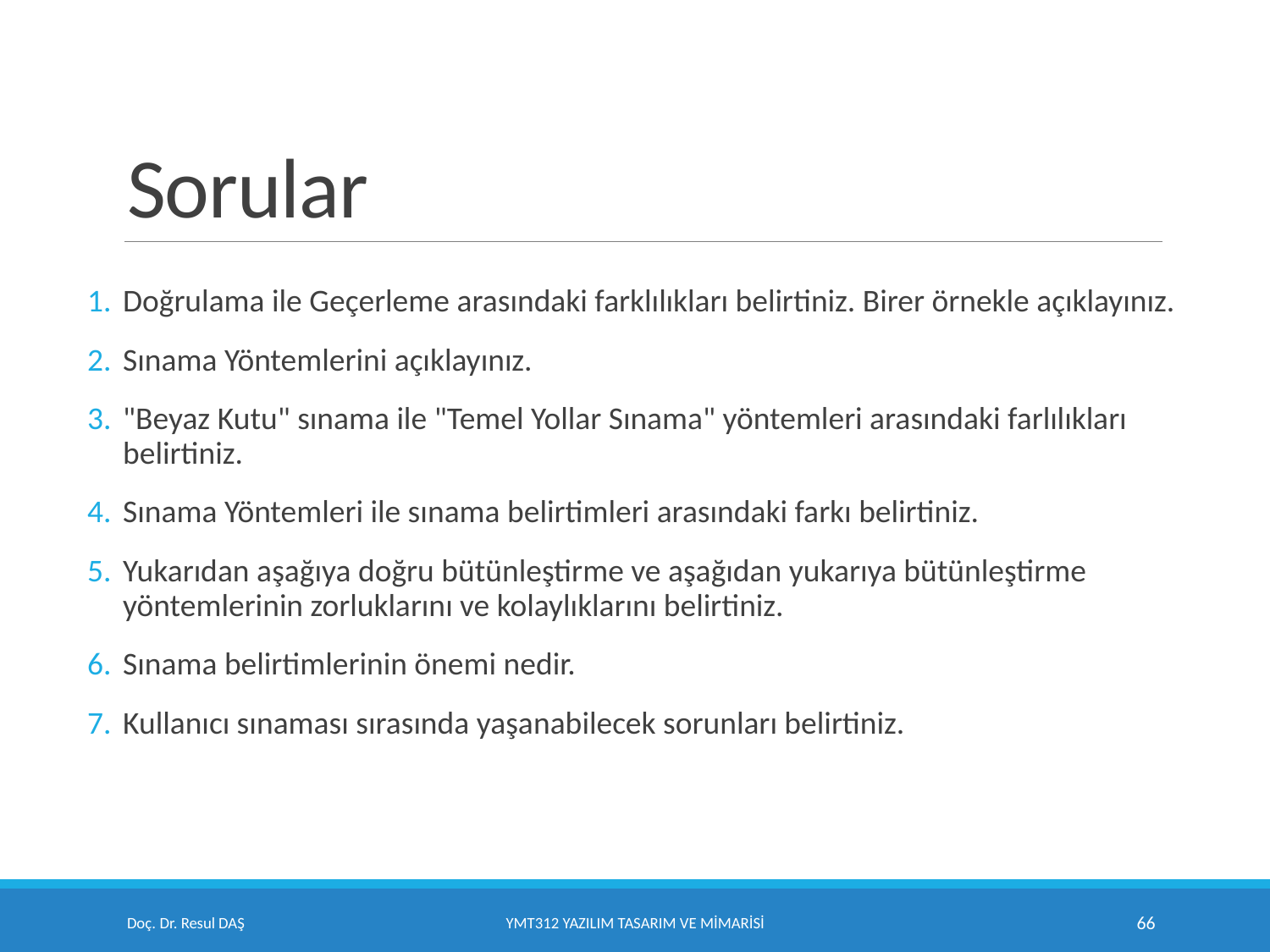

# Sorular
Doğrulama ile Geçerleme arasındaki farklılıkları belirtiniz. Birer örnekle açıklayınız.
Sınama Yöntemlerini açıklayınız.
"Beyaz Kutu" sınama ile "Temel Yollar Sınama" yöntemleri arasındaki farlılıkları belirtiniz.
Sınama Yöntemleri ile sınama belirtimleri arasındaki farkı belirtiniz.
Yukarıdan aşağıya doğru bütünleştirme ve aşağıdan yukarıya bütünleştirme yöntemlerinin zorluklarını ve kolaylıklarını belirtiniz.
Sınama belirtimlerinin önemi nedir.
Kullanıcı sınaması sırasında yaşanabilecek sorunları belirtiniz.
Doç. Dr. Resul DAŞ
YMT312 Yazılım Tasarım ve Mimarisi
66